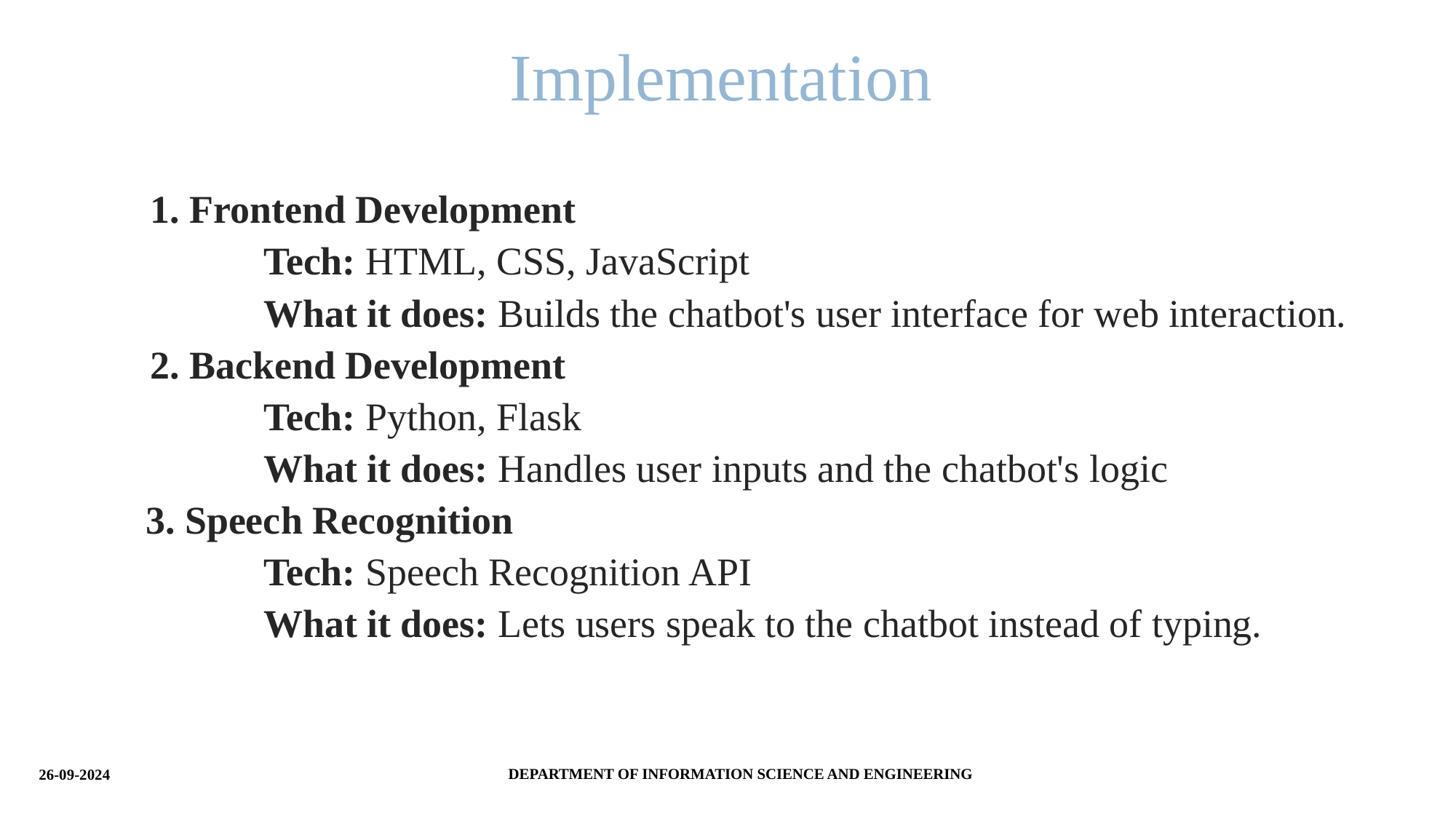

# Implementation
1. Frontend Development
                Tech: HTML, CSS, JavaScript
                What it does: Builds the chatbot's user interface for web interaction.
2. Backend Development
                Tech: Python, Flask
                What it does: Handles user inputs and the chatbot's logic
    3. Speech Recognition
                Tech: Speech Recognition API
                What it does: Lets users speak to the chatbot instead of typing.

DEPARTMENT OF INFORMATION SCIENCE AND ENGINEERING
26-09-2024